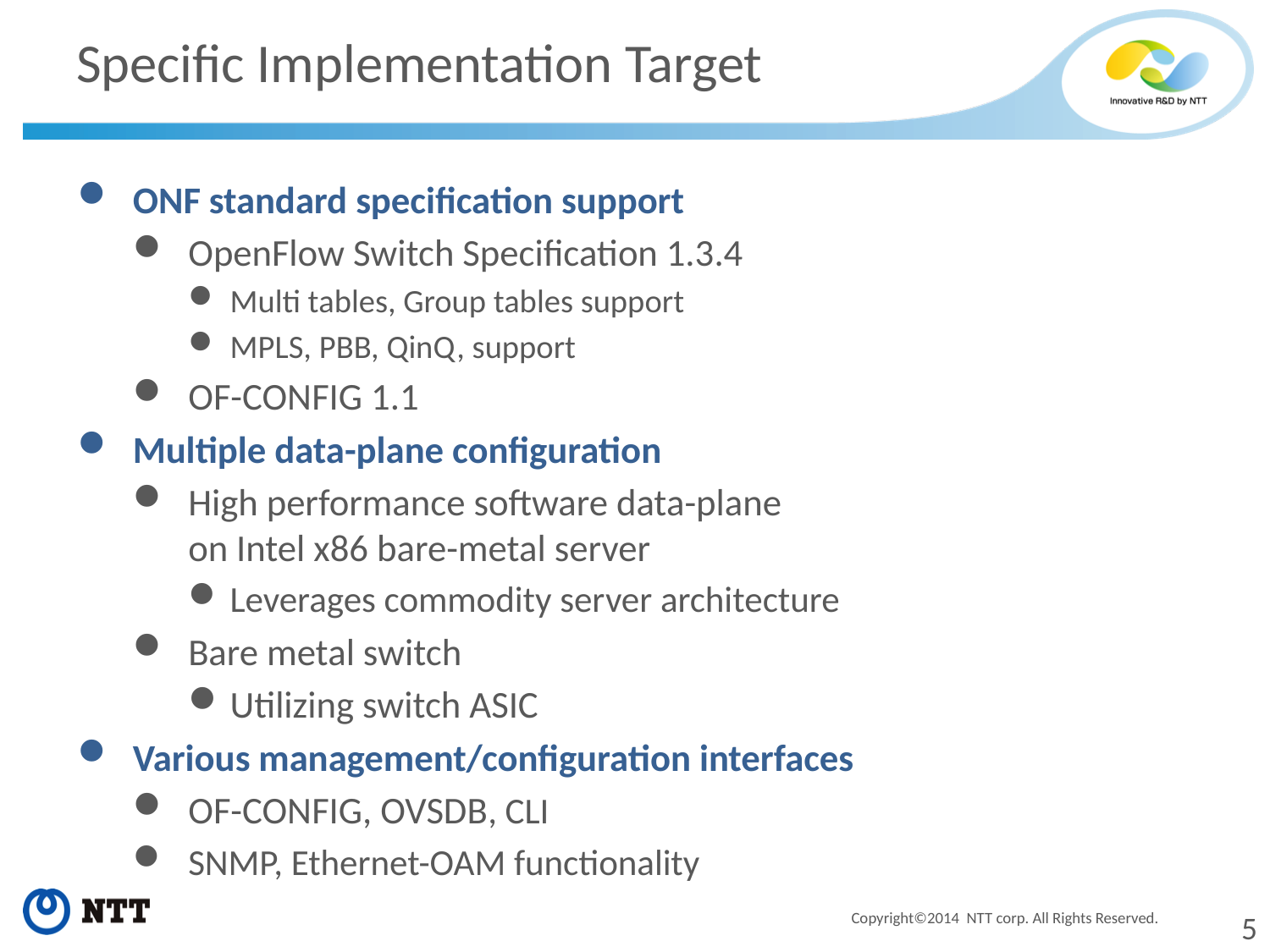

# Specific Implementation Target
ONF standard specification support
OpenFlow Switch Specification 1.3.4
Multi tables, Group tables support
MPLS, PBB, QinQ, support
OF-CONFIG 1.1
Multiple data-plane configuration
High performance software data-plane
on Intel x86 bare-metal server
Leverages commodity server architecture
Bare metal switch
Utilizing switch ASIC
Various management/configuration interfaces
OF-CONFIG, OVSDB, CLI
SNMP, Ethernet-OAM functionality